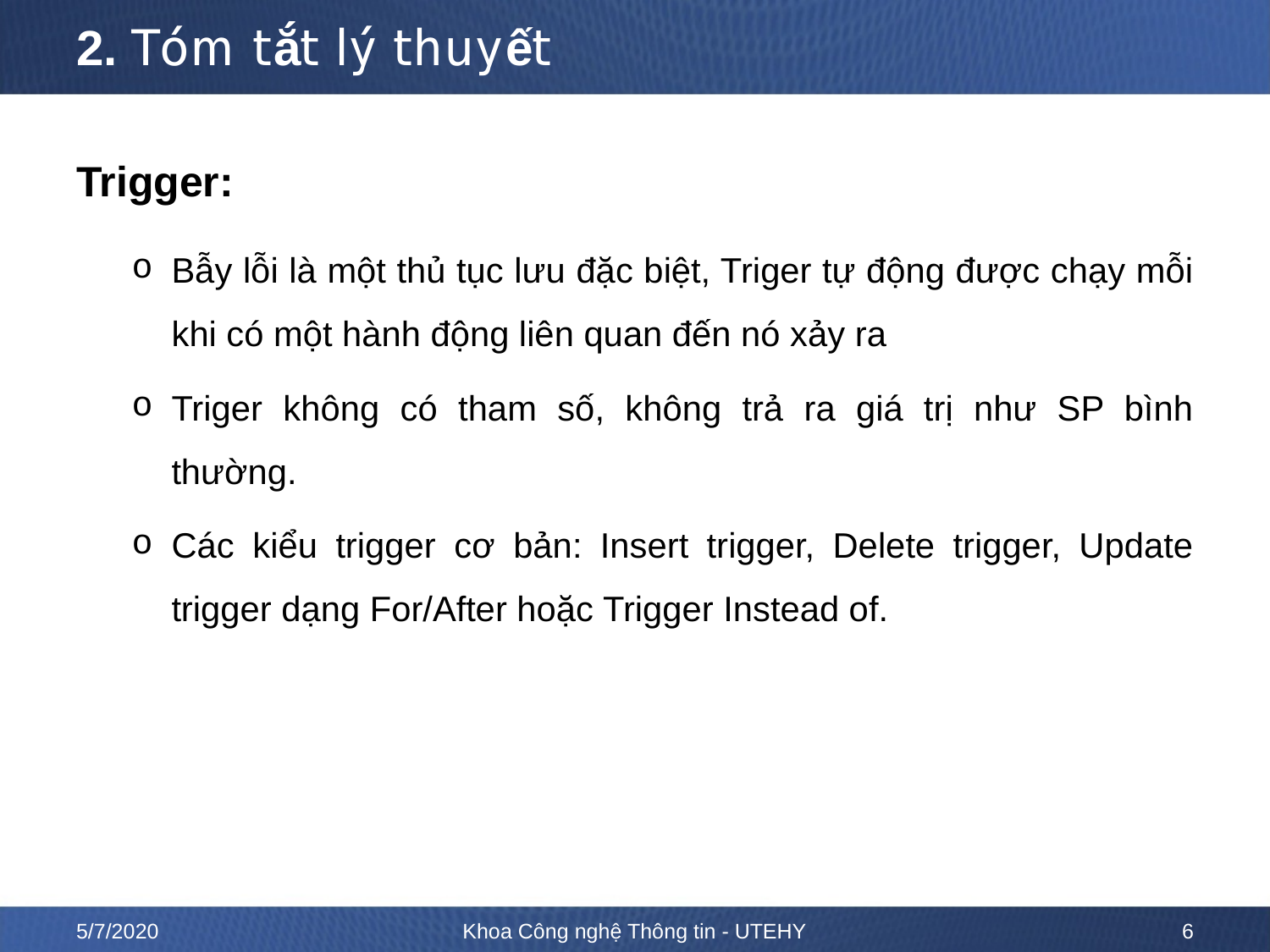

# 2. Tóm tắt lý thuyết
Trigger:
Bẫy lỗi là một thủ tục lưu đặc biệt, Triger tự động được chạy mỗi khi có một hành động liên quan đến nó xảy ra
Triger không có tham số, không trả ra giá trị như SP bình thường.
Các kiểu trigger cơ bản: Insert trigger, Delete trigger, Update trigger dạng For/After hoặc Trigger Instead of.

5/7/2020
Khoa Công nghệ Thông tin - UTEHY
6